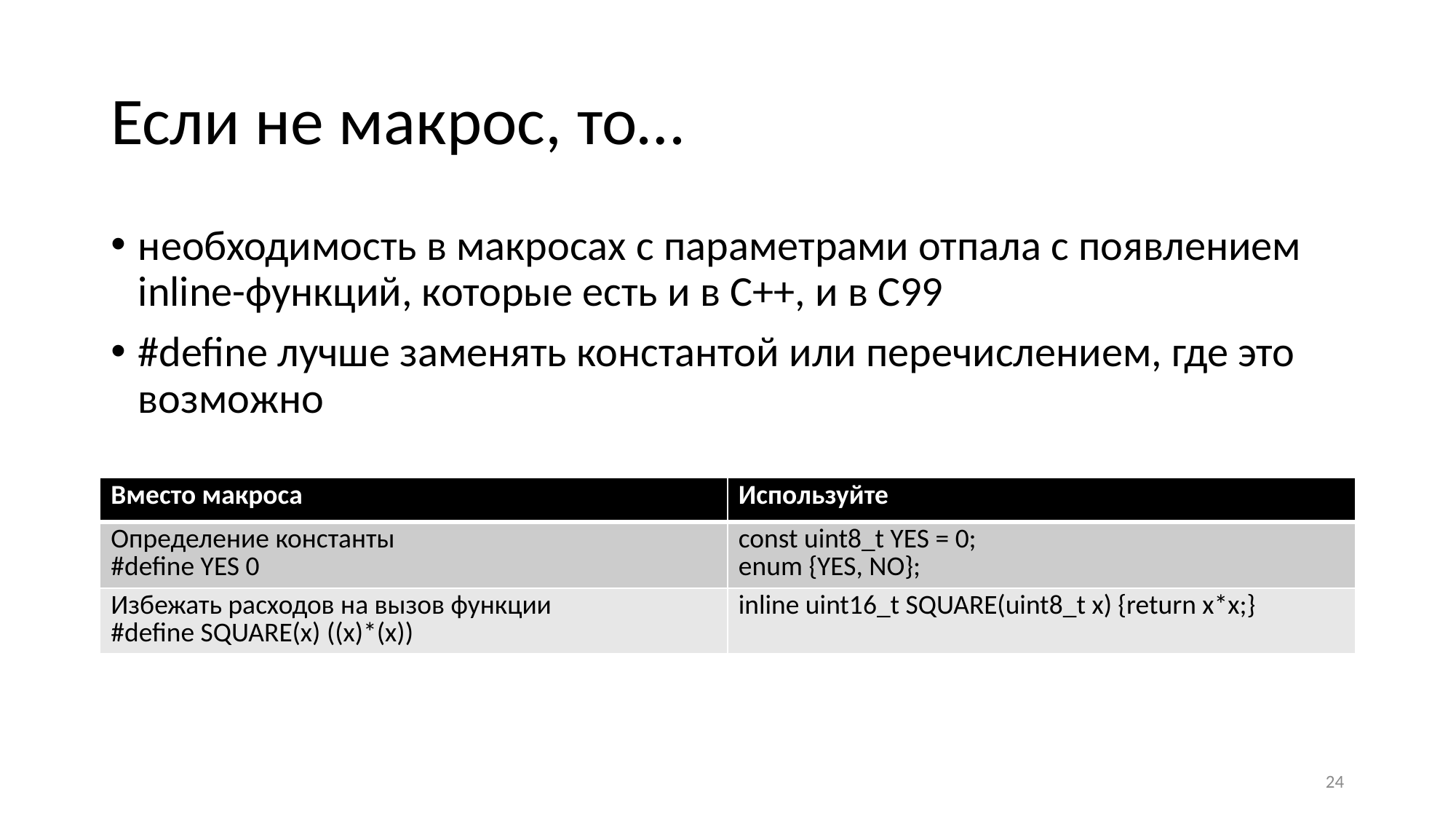

# Если не макрос, то…
необходимость в макросах c параметрами отпала с появлением inline-функций, которые есть и в C++, и в C99
#define лучше заменять константой или перечислением, где это возможно

| Вместо макроса | Используйте |
| --- | --- |
| Определение константы #define YES 0 | const uint8\_t YES = 0; enum {YES, NO}; |
| Избежать расходов на вызов функции #define SQUARE(x) ((x)\*(x)) | inline uint16\_t SQUARE(uint8\_t x) {return x\*x;} |
24